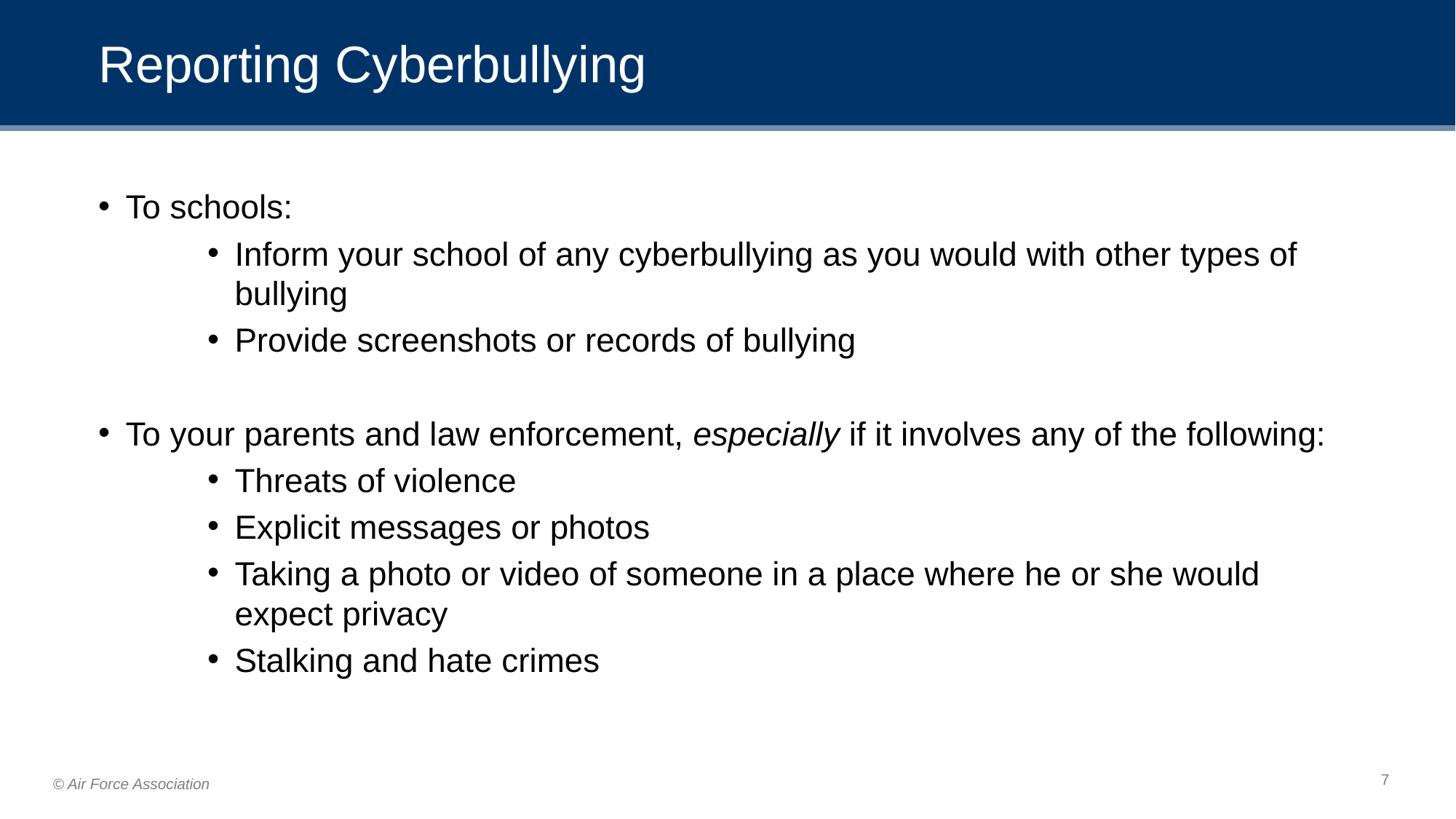

# Reporting Cyberbullying
To schools:
Inform your school of any cyberbullying as you would with other types of bullying
Provide screenshots or records of bullying

To your parents and law enforcement, especially if it involves any of the following:
Threats of violence
Explicit messages or photos
Taking a photo or video of someone in a place where he or she would expect privacy
Stalking and hate crimes

7